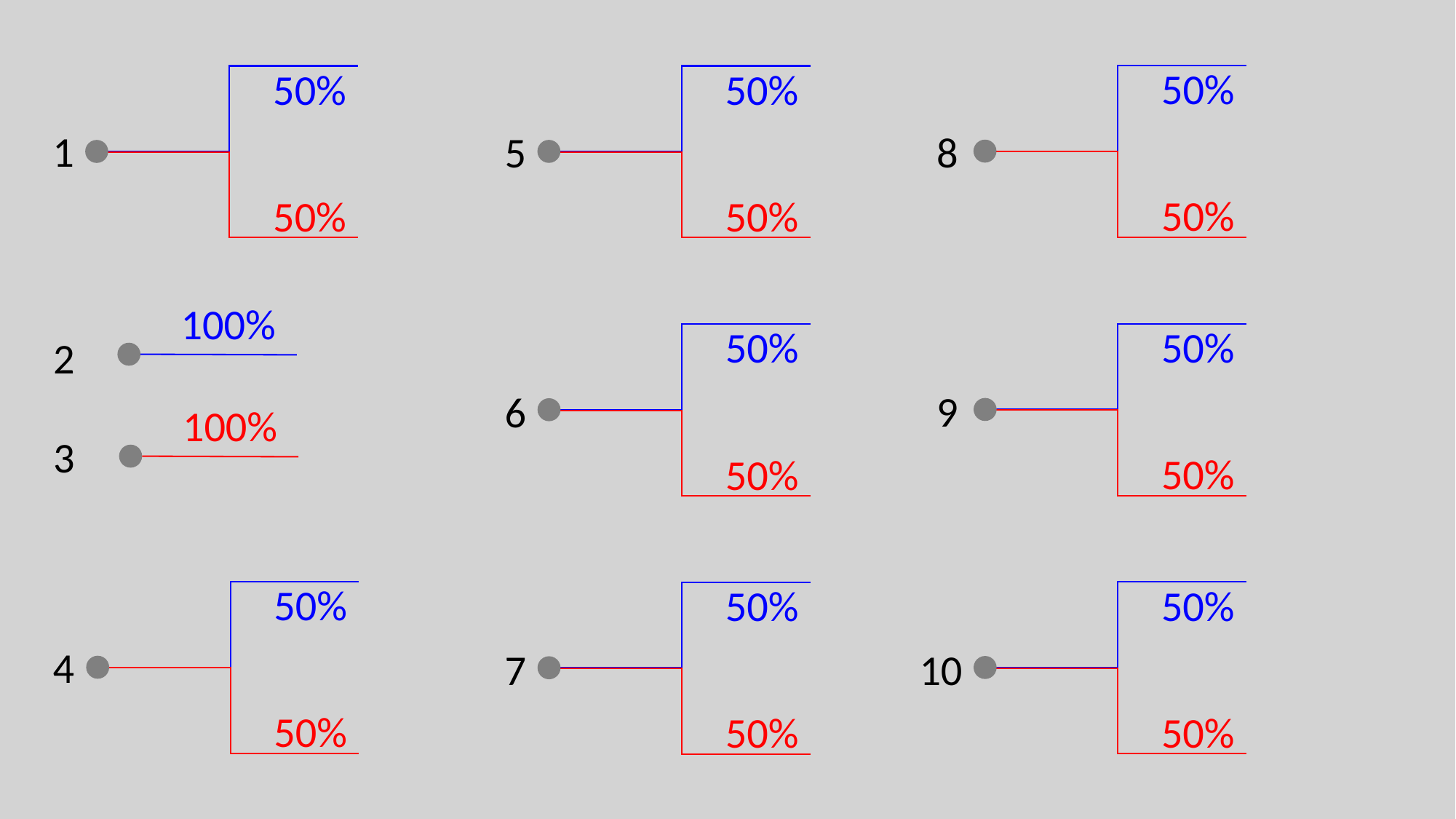

50%

50%
50%

50%
50%

50%
1
5
8
100%

50%

50%
50%

50%
2
9
6
100%

3
50%

50%
50%

50%
50%

50%
4
7
10